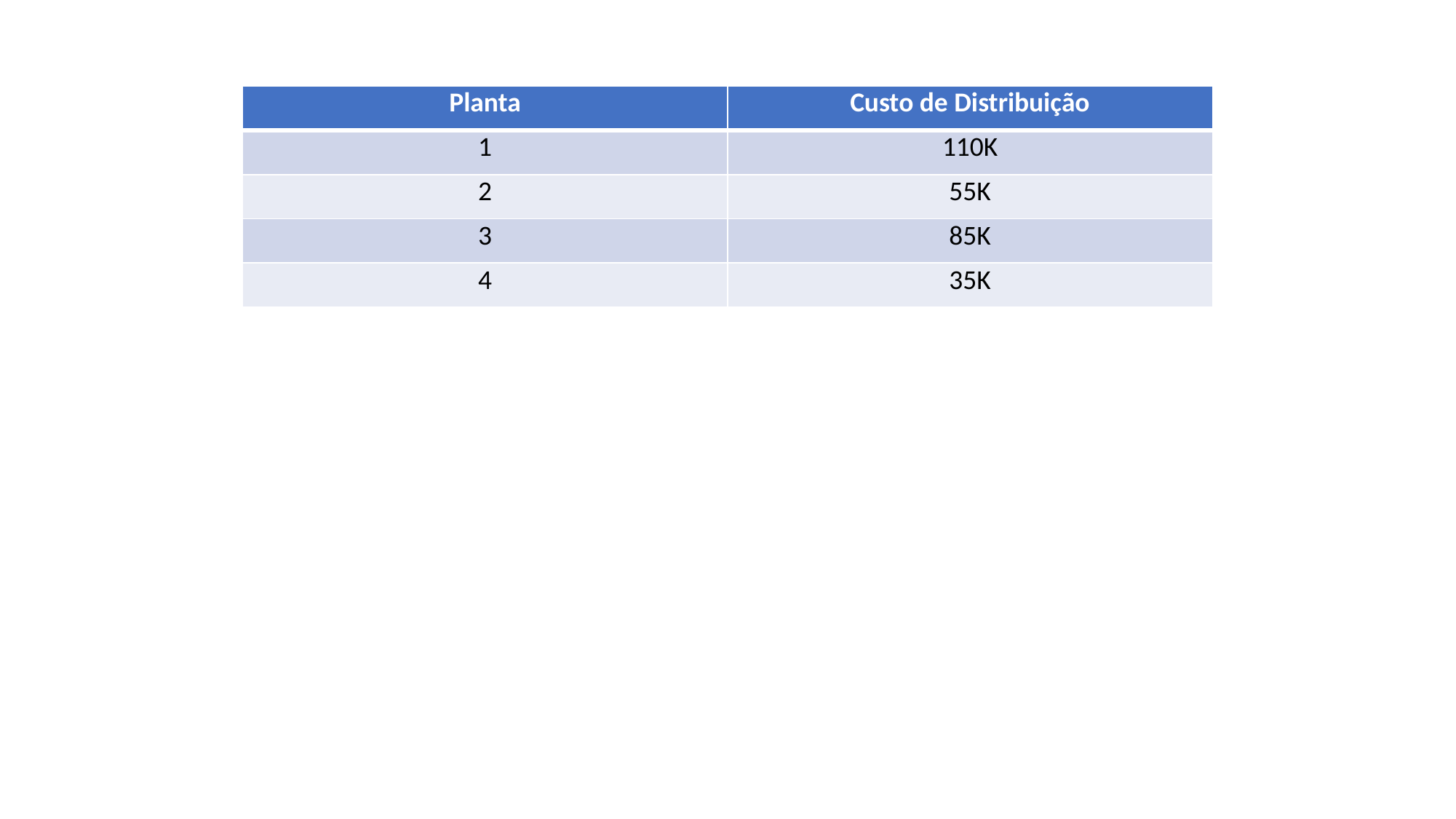

| Planta | Custo de Distribuição |
| --- | --- |
| 1 | 110K |
| 2 | 55K |
| 3 | 85K |
| 4 | 35K |